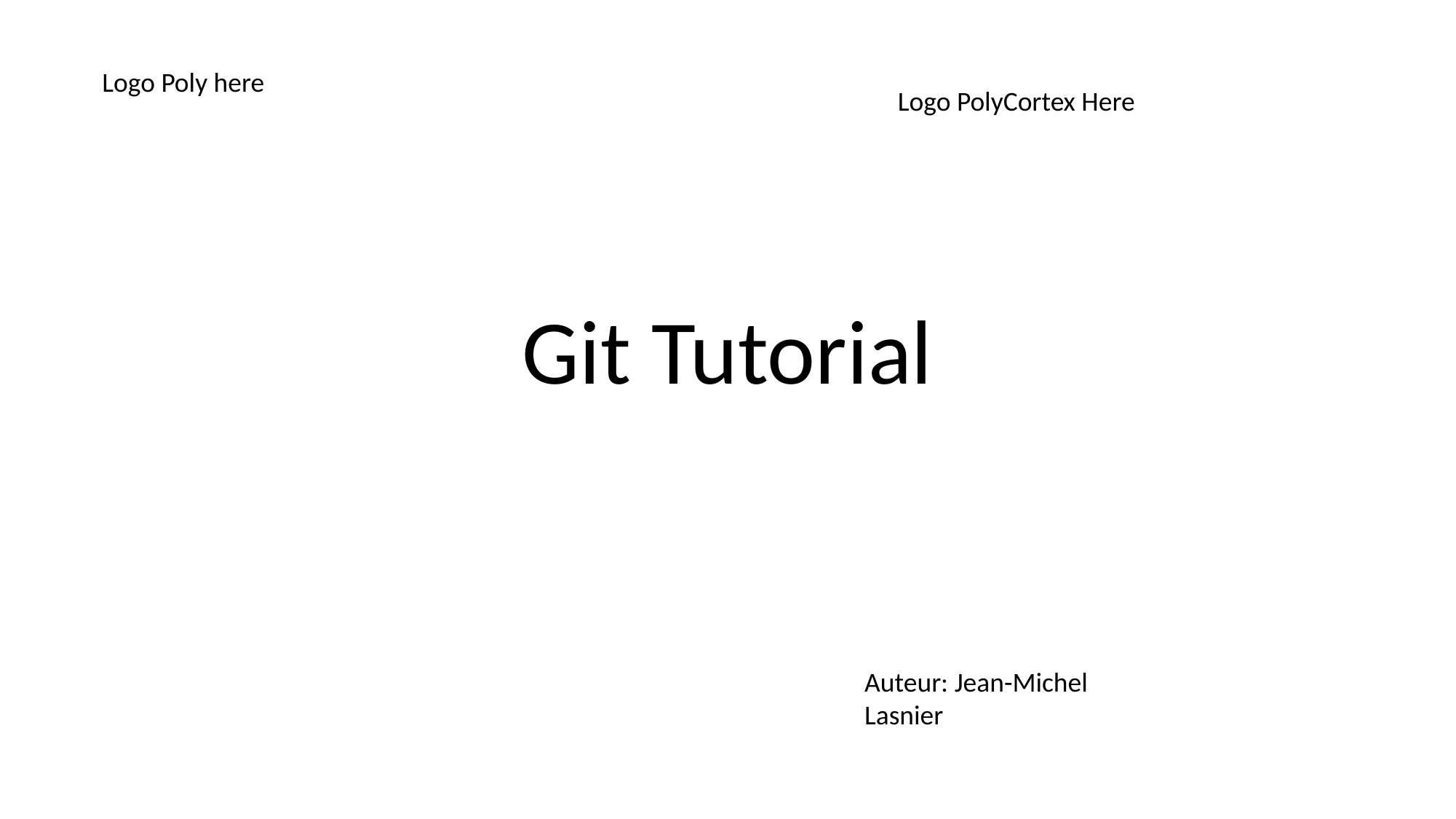

Logo Poly here
Logo PolyCortex Here
# Git Tutorial

Auteur: Jean-Michel Lasnier